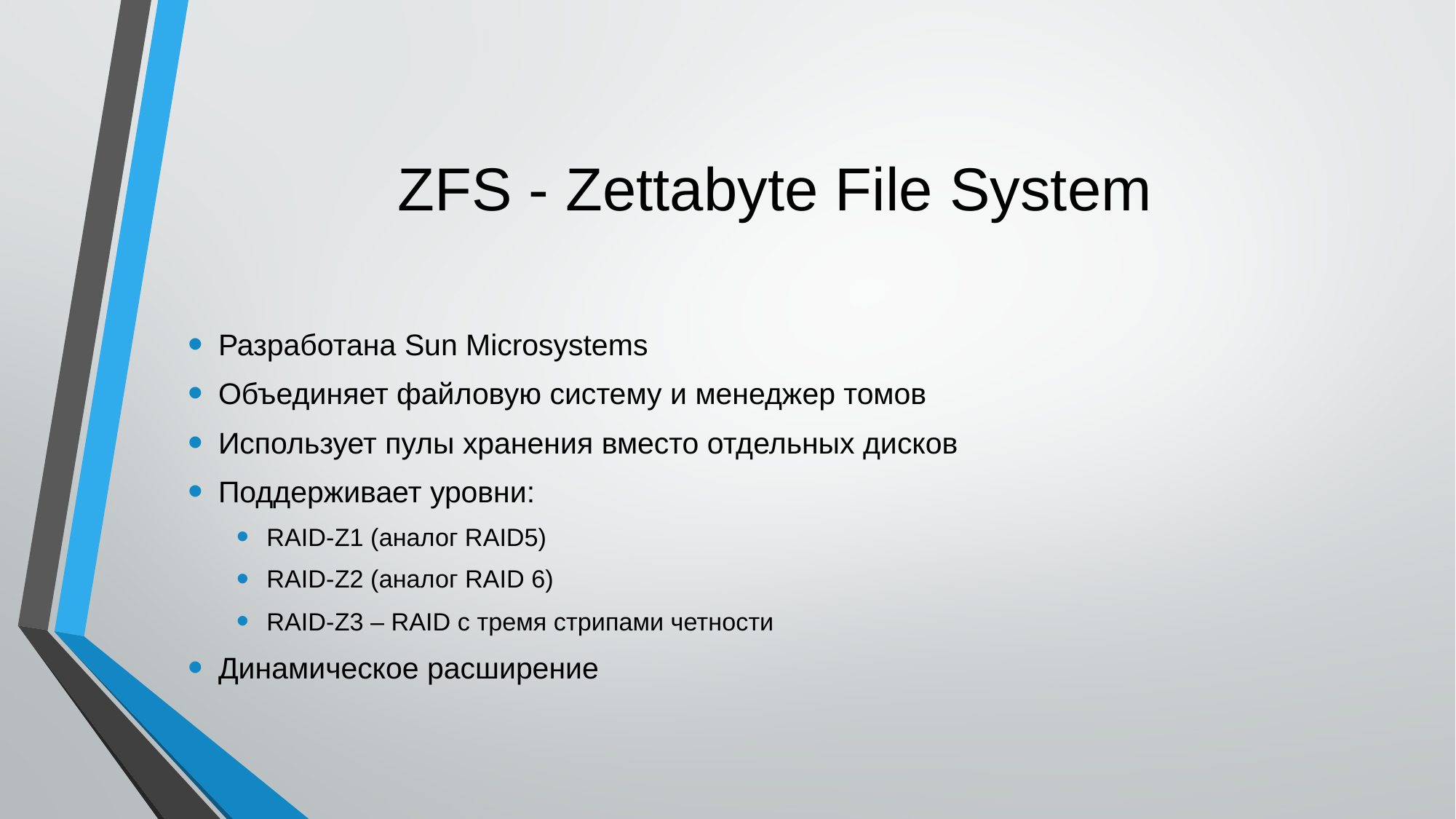

# ZFS - Zettabyte File System
Разработана Sun Microsystems
Объединяет файловую систему и менеджер томов
Использует пулы хранения вместо отдельных дисков
Поддерживает уровни:
RAID-Z1 (аналог RAID5)
RAID-Z2 (аналог RAID 6)
RAID-Z3 – RAID с тремя стрипами четности
Динамическое расширение